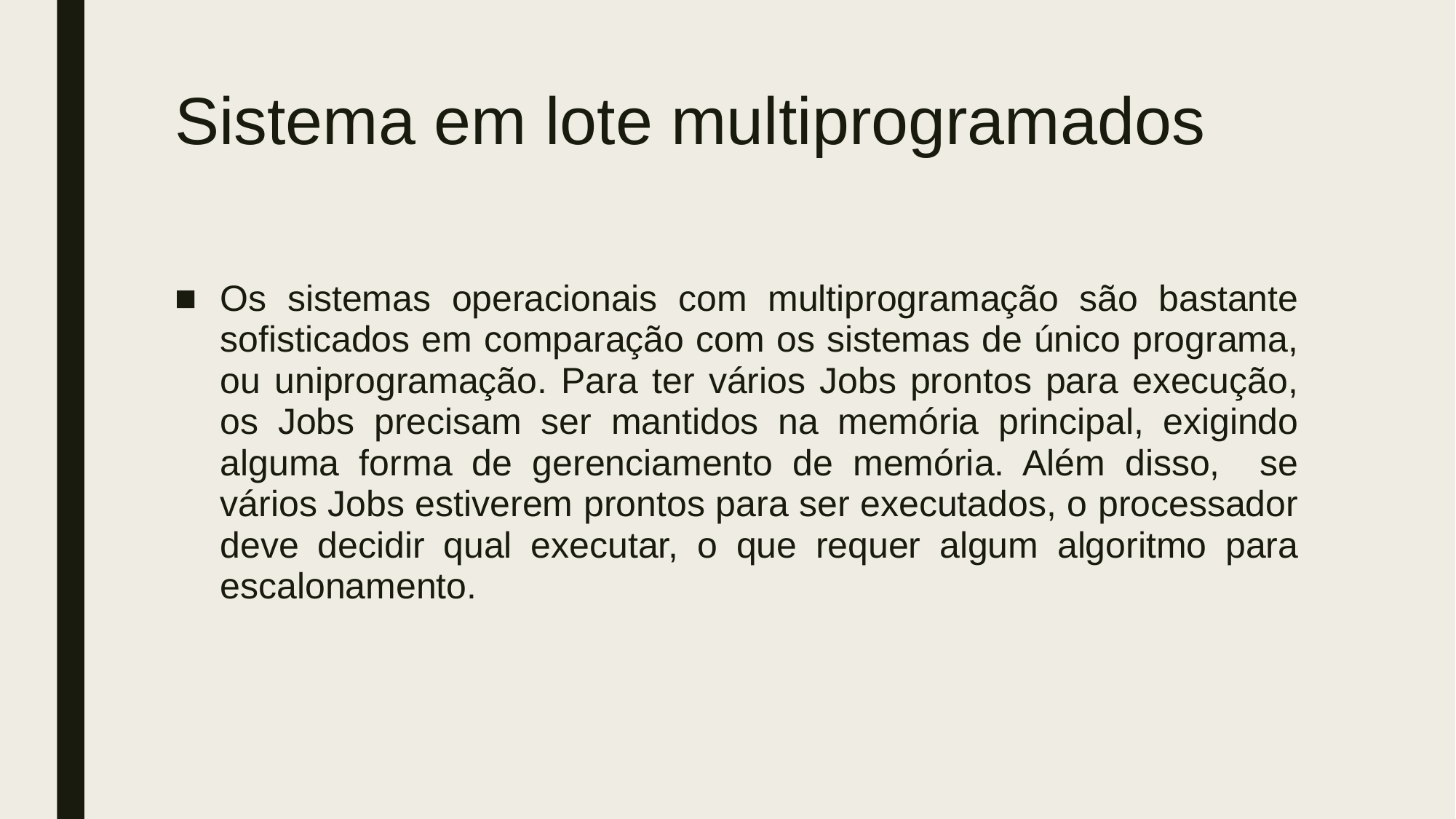

# Sistema em lote multiprogramados
Os sistemas operacionais com multiprogramação são bastante sofisticados em comparação com os sistemas de único programa, ou uniprogramação. Para ter vários Jobs prontos para execução, os Jobs precisam ser mantidos na memória principal, exigindo alguma forma de gerenciamento de memória. Além disso,  se vários Jobs estiverem prontos para ser executados, o processador deve decidir qual executar, o que requer algum algoritmo para escalonamento.